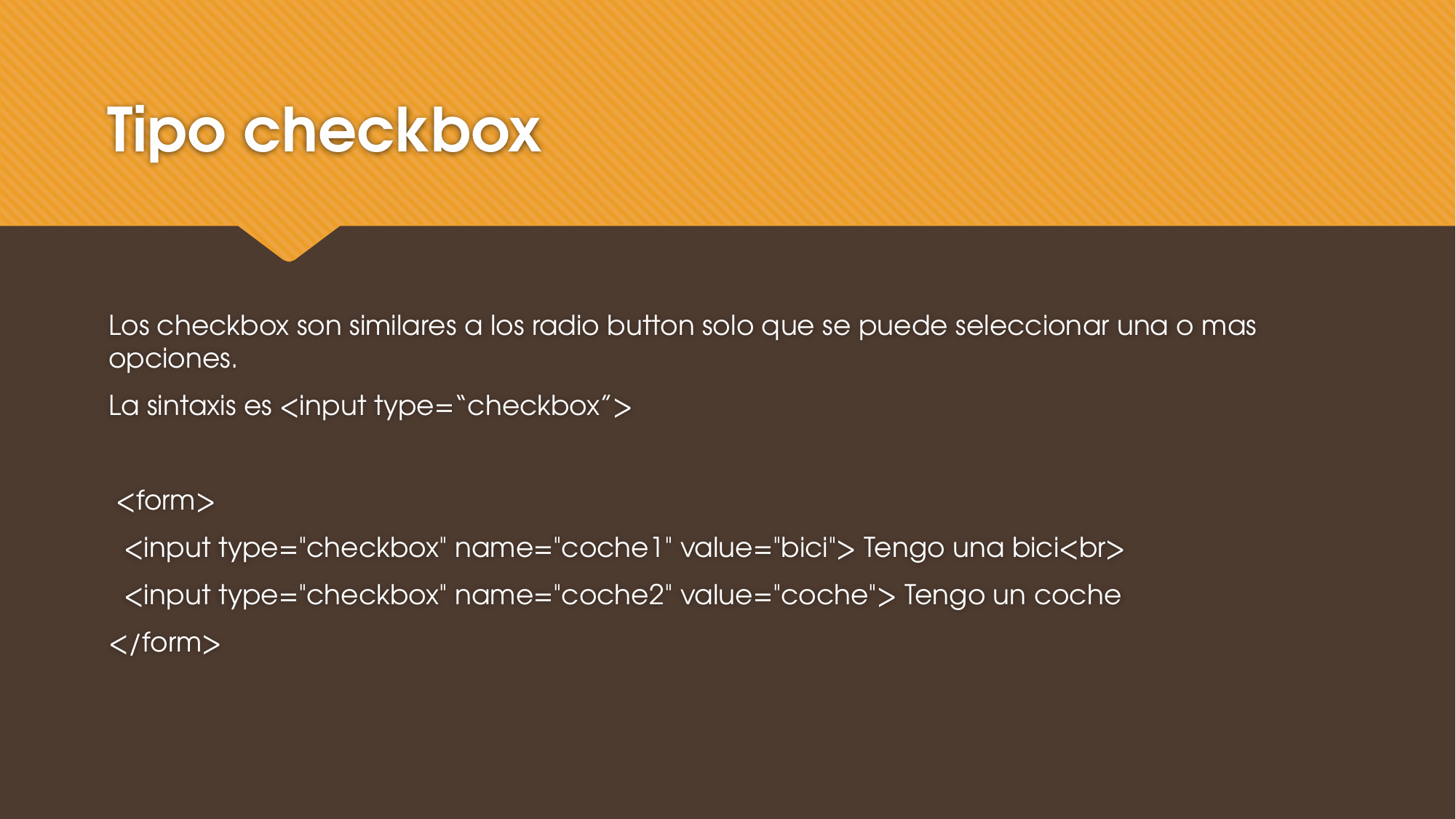

# Tipo checkbox
Los checkbox son similares a los radio button solo que se puede seleccionar una o mas opciones.
La sintaxis es <input type=“checkbox”>

 <form>
  <input type="checkbox" name="coche1" value="bici"> Tengo una bici<br>
  <input type="checkbox" name="coche2" value="coche"> Tengo un coche
</form>